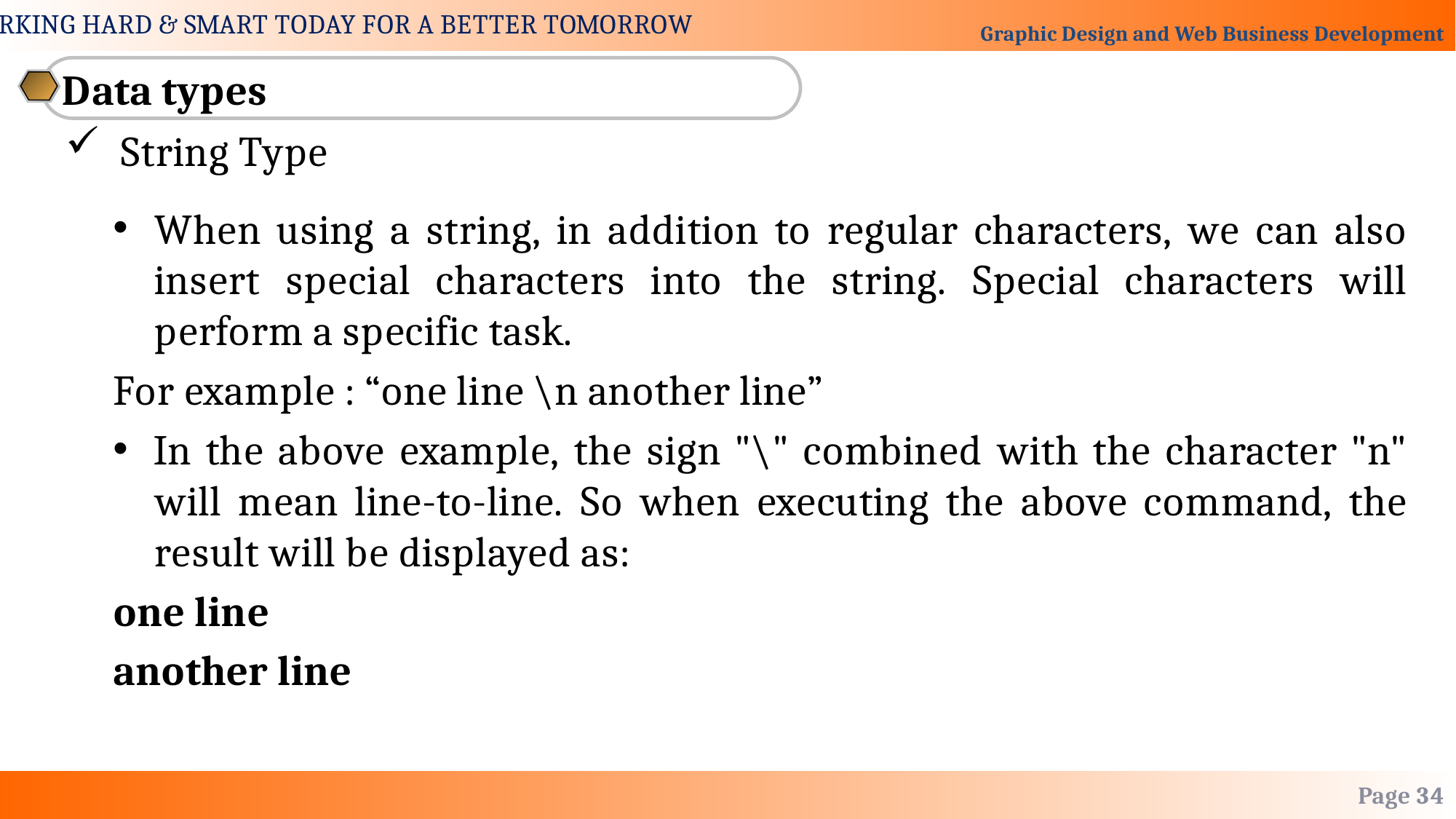

Data types

String Type
When using a string, in addition to regular characters, we can also insert special characters into the string. Special characters will perform a specific task.
For example : “one line \n another line”
In the above example, the sign "\" combined with the character "n" will mean line-to-line. So when executing the above command, the result will be displayed as:
one line
another line
Page 34